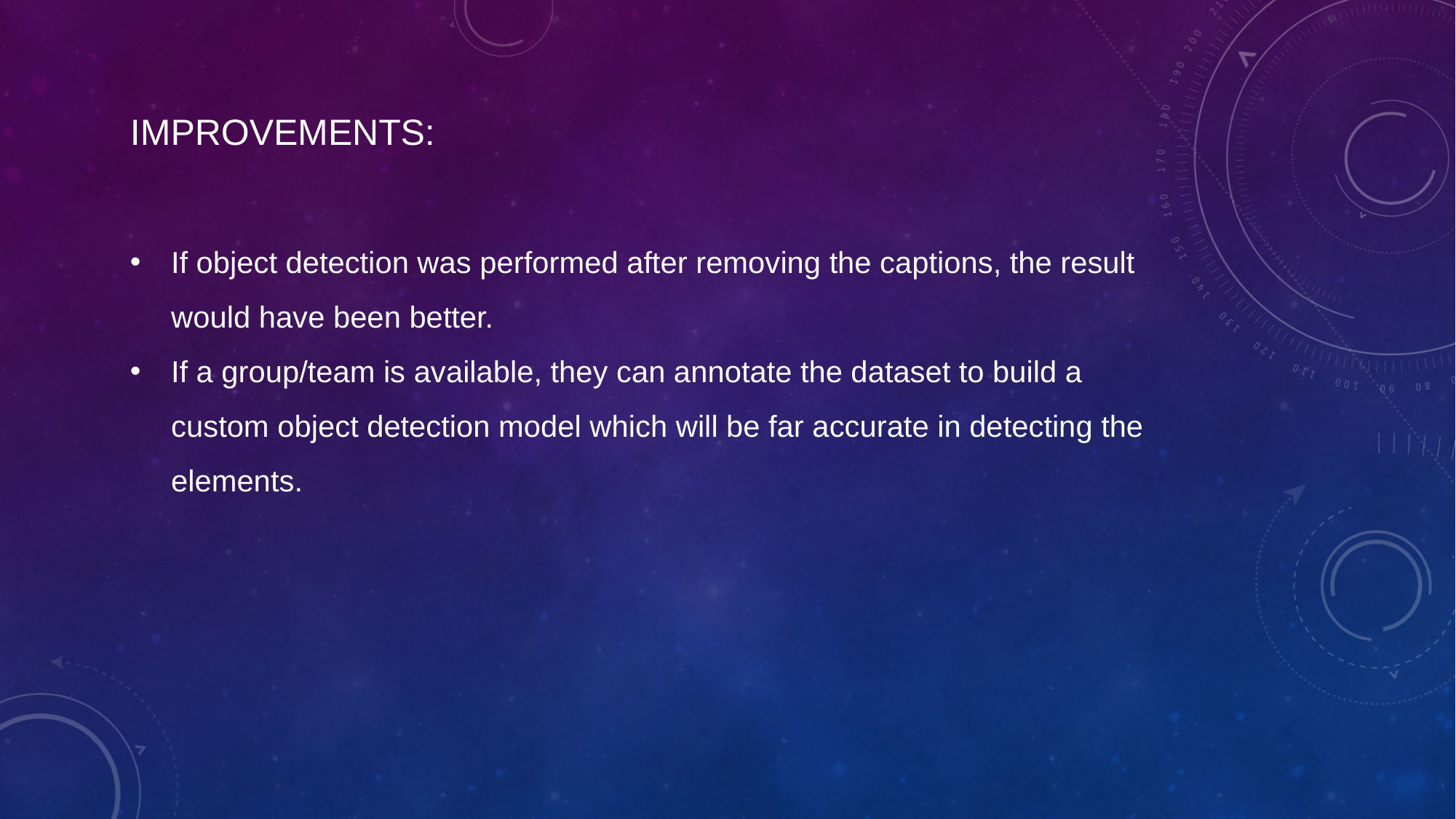

IMPROVEMENTS:

If object detection was performed after removing the captions, the result would have been better.
If a group/team is available, they can annotate the dataset to build a custom object detection model which will be far accurate in detecting the elements.